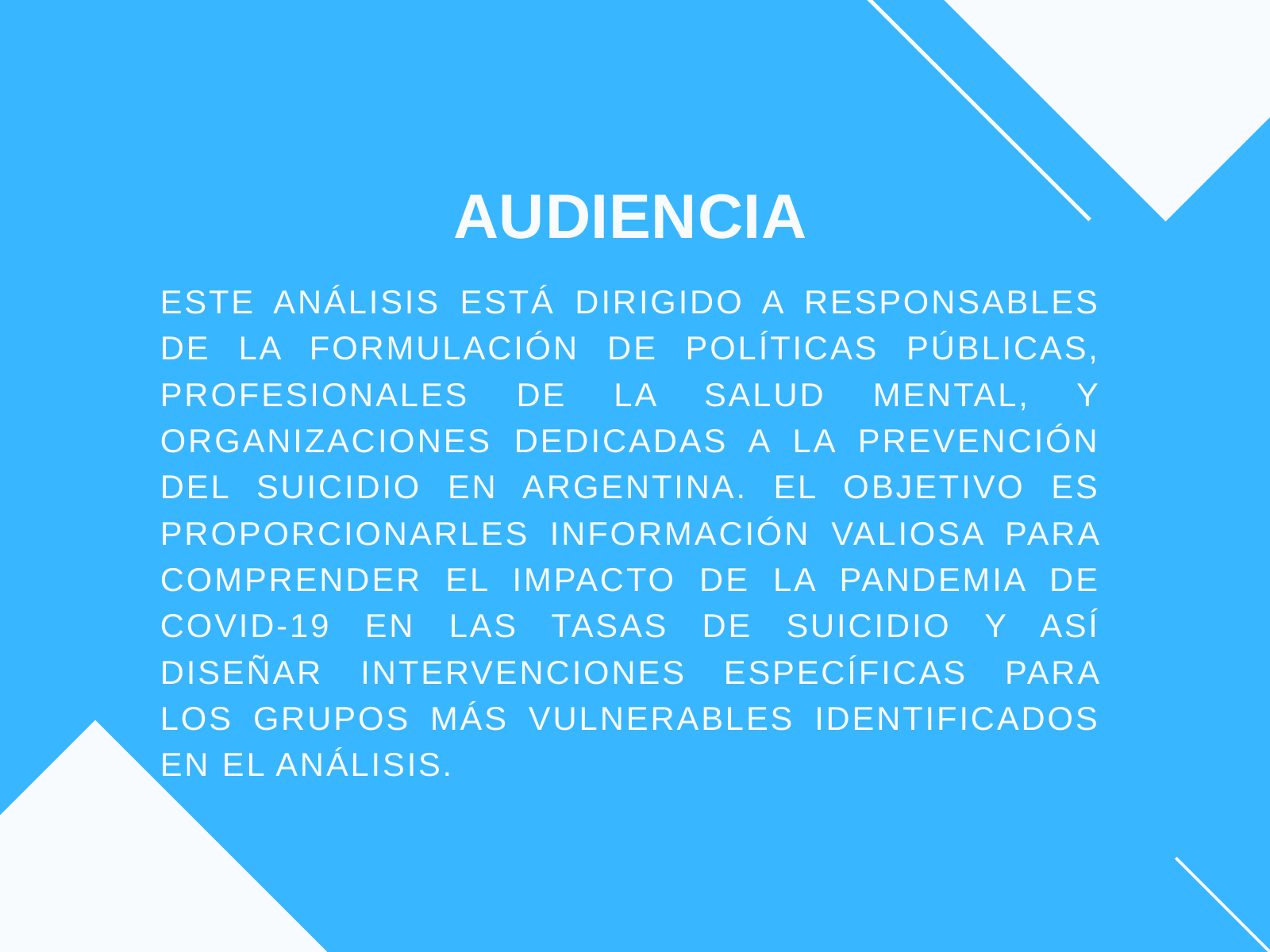

AUDIENCIA
ESTE ANÁLISIS ESTÁ DIRIGIDO A RESPONSABLES DE LA FORMULACIÓN DE POLÍTICAS PÚBLICAS, PROFESIONALES DE LA SALUD MENTAL, Y ORGANIZACIONES DEDICADAS A LA PREVENCIÓN DEL SUICIDIO EN ARGENTINA. EL OBJETIVO ES PROPORCIONARLES INFORMACIÓN VALIOSA PARA COMPRENDER EL IMPACTO DE LA PANDEMIA DE COVID-19 EN LAS TASAS DE SUICIDIO Y ASÍ DISEÑAR INTERVENCIONES ESPECÍFICAS PARA LOS GRUPOS MÁS VULNERABLES IDENTIFICADOS EN EL ANÁLISIS.